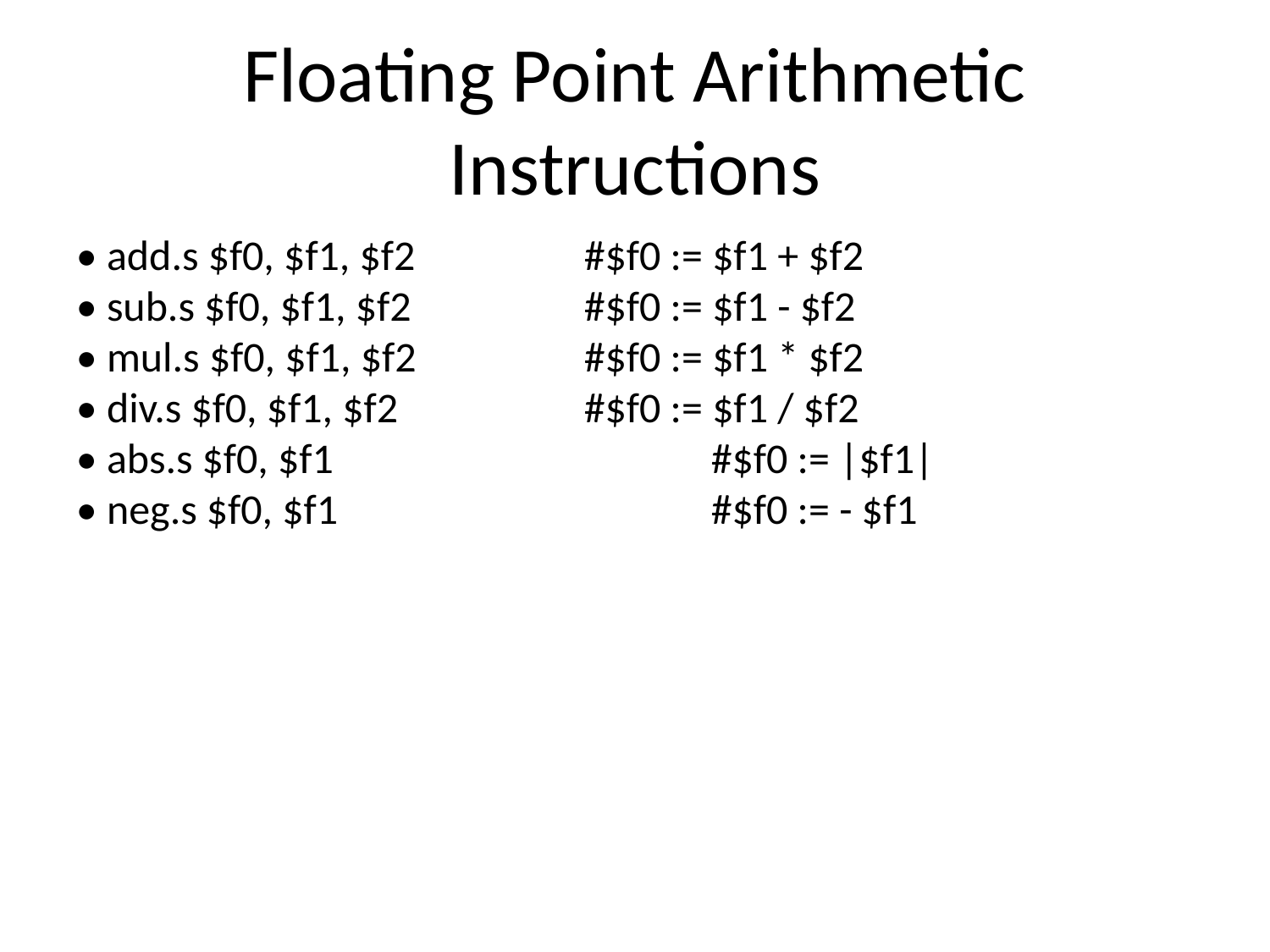

Floating Point Arithmetic Instructions
• add.s $f0, $f1, $f2 		#$f0 := $f1 + $f2
• sub.s $f0, $f1, $f2 		#$f0 := $f1 - $f2
• mul.s $f0, $f1, $f2		#$f0 := $f1 * $f2
• div.s $f0, $f1, $f2 		#$f0 := $f1 / $f2
• abs.s $f0, $f1			#$f0 := |$f1|
• neg.s $f0, $f1 			#$f0 := - $f1